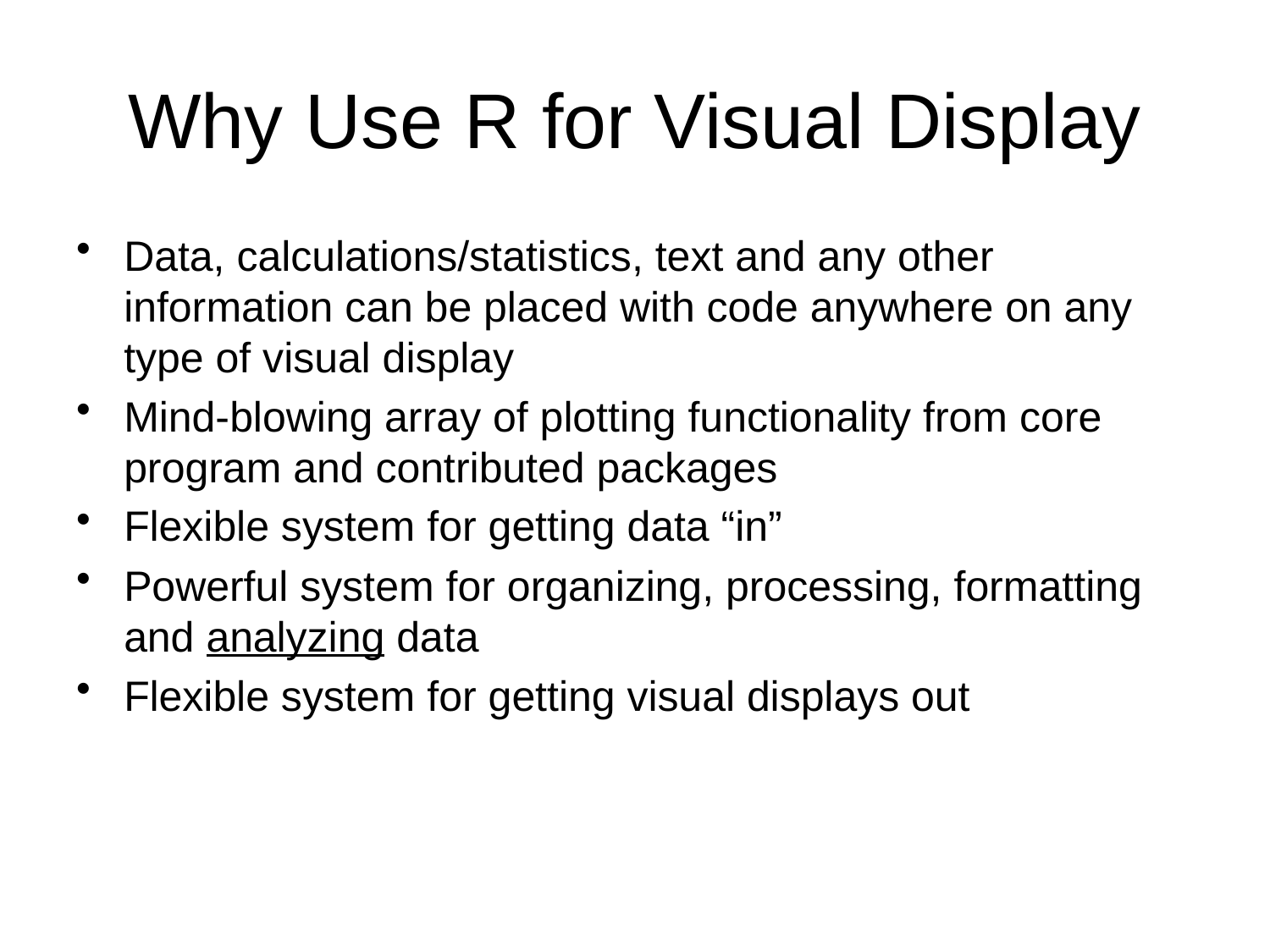

# Why Use R for Visual Display
Data, calculations/statistics, text and any other information can be placed with code anywhere on any type of visual display
Mind-blowing array of plotting functionality from core program and contributed packages
Flexible system for getting data “in”
Powerful system for organizing, processing, formatting and analyzing data
Flexible system for getting visual displays out